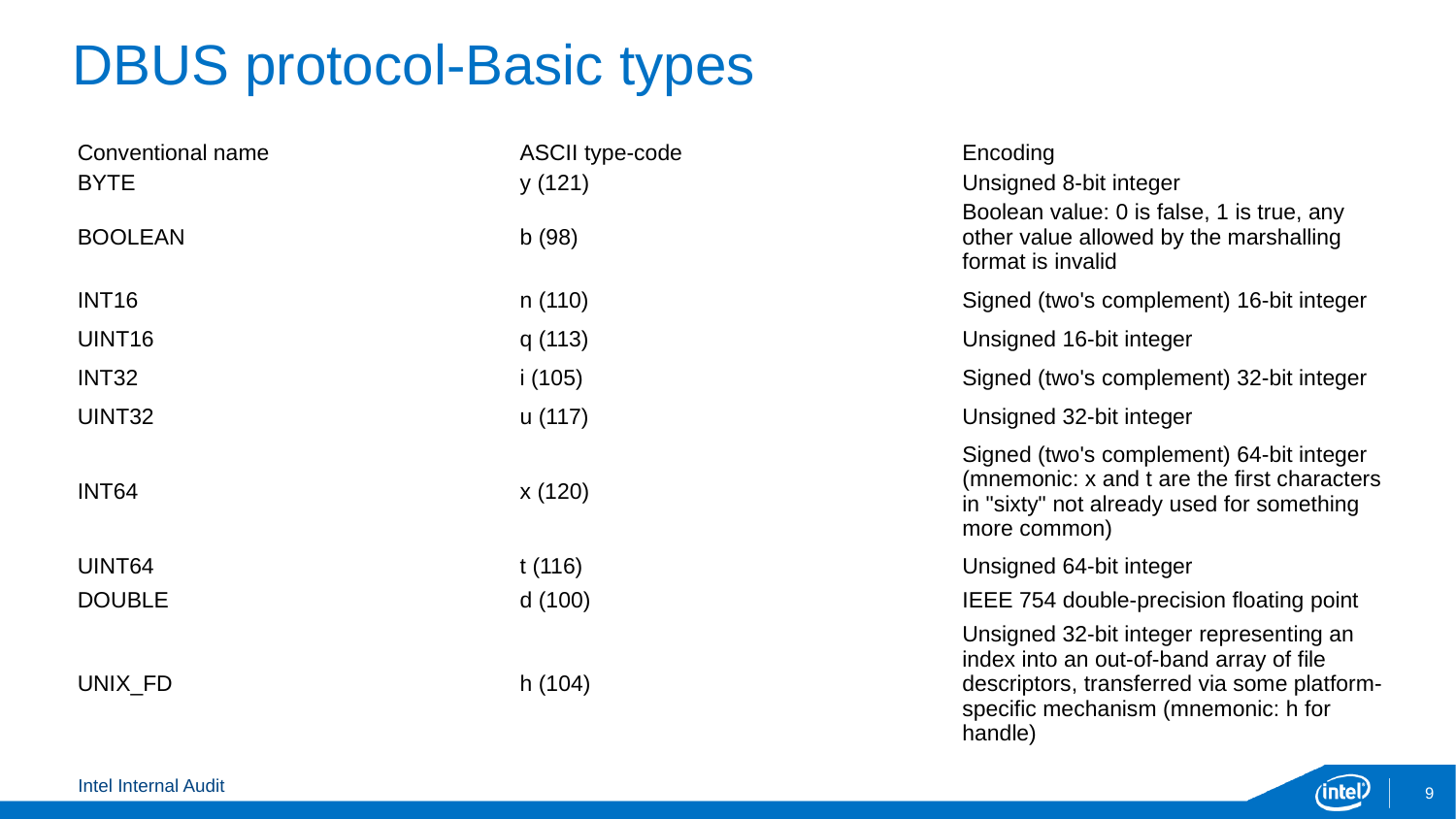

# DBUS protocol-Basic types
| Conventional name | ASCII type-code | Encoding |
| --- | --- | --- |
| BYTE | y (121) | Unsigned 8-bit integer |
| BOOLEAN | b (98) | Boolean value: 0 is false, 1 is true, any other value allowed by the marshalling format is invalid |
| INT16 | n (110) | Signed (two's complement) 16-bit integer |
| UINT16 | q (113) | Unsigned 16-bit integer |
| INT32 | i (105) | Signed (two's complement) 32-bit integer |
| UINT32 | u (117) | Unsigned 32-bit integer |
| INT64 | x (120) | Signed (two's complement) 64-bit integer (mnemonic: x and t are the first characters in "sixty" not already used for something more common) |
| UINT64 | t (116) | Unsigned 64-bit integer |
| DOUBLE | d (100) | IEEE 754 double-precision floating point |
| UNIX\_FD | h (104) | Unsigned 32-bit integer representing an index into an out-of-band array of file descriptors, transferred via some platform-specific mechanism (mnemonic: h for handle) |
9